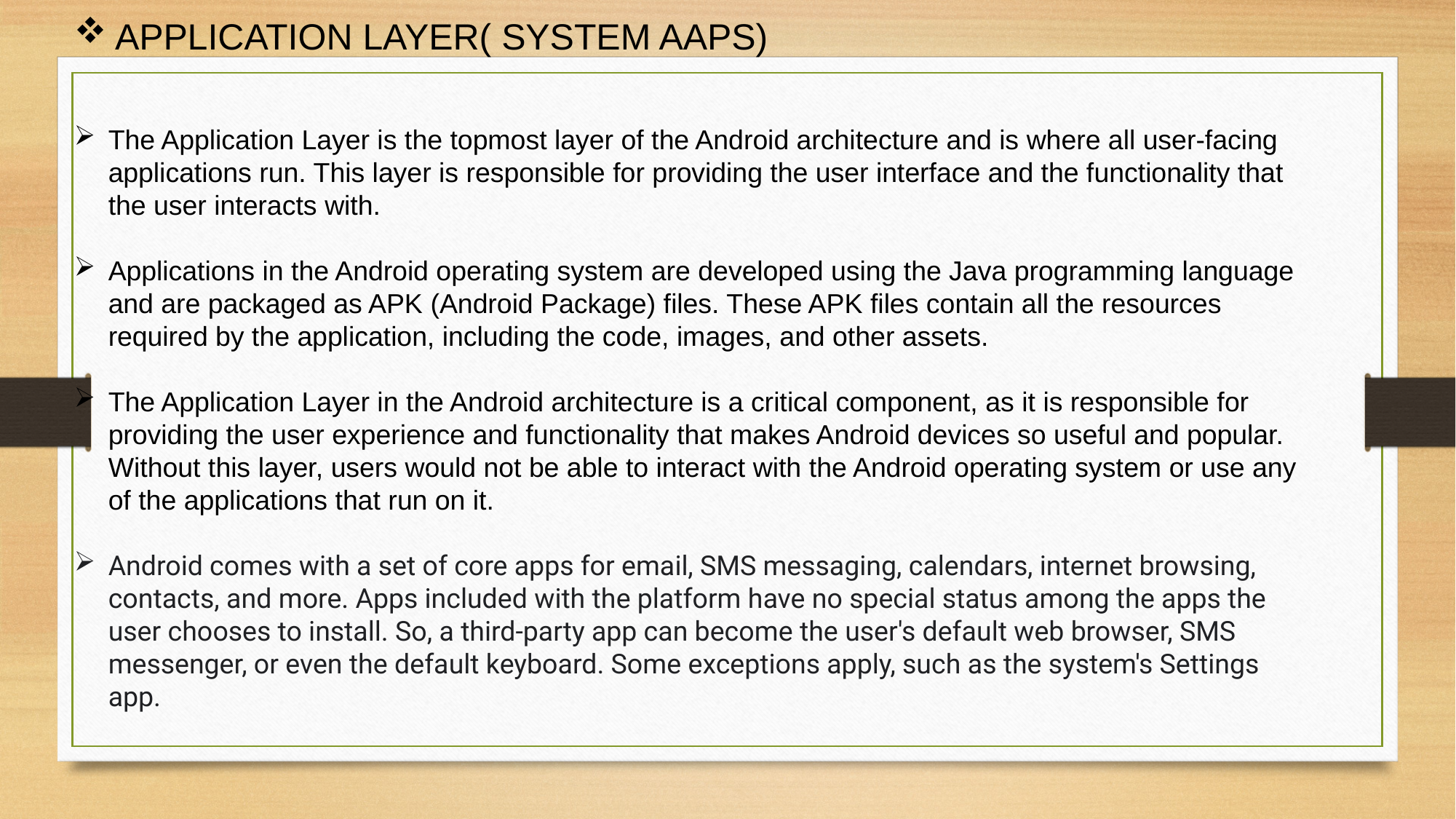

APPLICATION LAYER( SYSTEM AAPS)

The Application Layer is the topmost layer of the Android architecture and is where all user-facing applications run. This layer is responsible for providing the user interface and the functionality that the user interacts with.

Applications in the Android operating system are developed using the Java programming language and are packaged as APK (Android Package) files. These APK files contain all the resources required by the application, including the code, images, and other assets.

The Application Layer in the Android architecture is a critical component, as it is responsible for providing the user experience and functionality that makes Android devices so useful and popular. Without this layer, users would not be able to interact with the Android operating system or use any of the applications that run on it.

Android comes with a set of core apps for email, SMS messaging, calendars, internet browsing, contacts, and more. Apps included with the platform have no special status among the apps the user chooses to install. So, a third-party app can become the user's default web browser, SMS messenger, or even the default keyboard. Some exceptions apply, such as the system's Settings app.